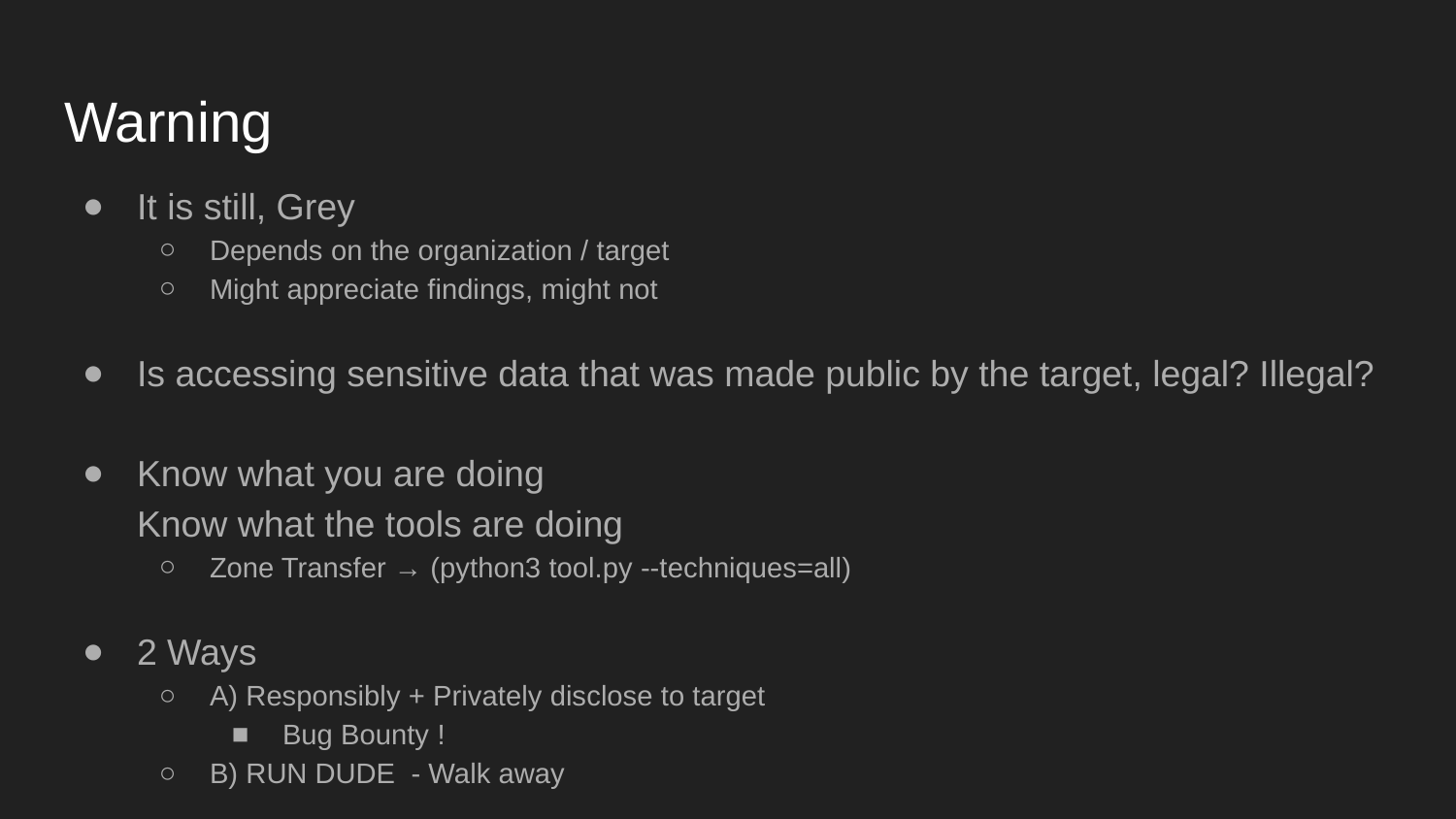

# Warning
It is still, Grey
Depends on the organization / target
Might appreciate findings, might not
Is accessing sensitive data that was made public by the target, legal? Illegal?
Know what you are doing
Know what the tools are doing
Zone Transfer → (python3 tool.py --techniques=all)
2 Ways
A) Responsibly + Privately disclose to target
Bug Bounty !
B) RUN DUDE  - Walk away